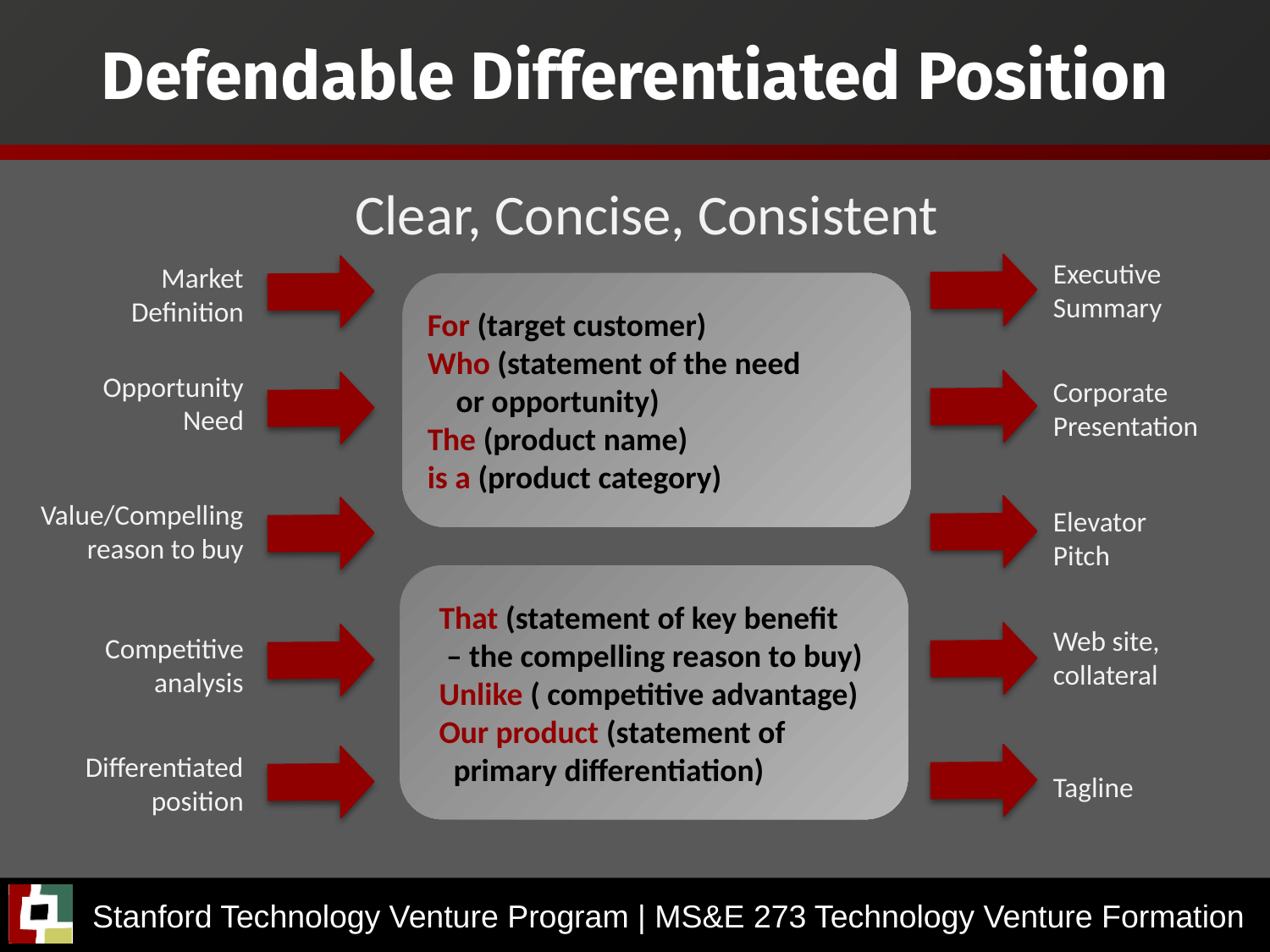

# Defendable Differentiated Position
Clear, Concise, Consistent
Executive Summary
Corporate
Presentation
Elevator
Pitch
Web site,
collateral
Tagline
Market Definition
Opportunity Need
Value/Compelling reason to buy
Competitive analysis
Differentiated
position

For (target customer)
Who (statement of the need
    or opportunity)
The (product name)
is a (product category)

  That (statement of key benefit
   – the compelling reason to buy)
  Unlike ( competitive advantage)
  Our product (statement of
    primary differentiation)